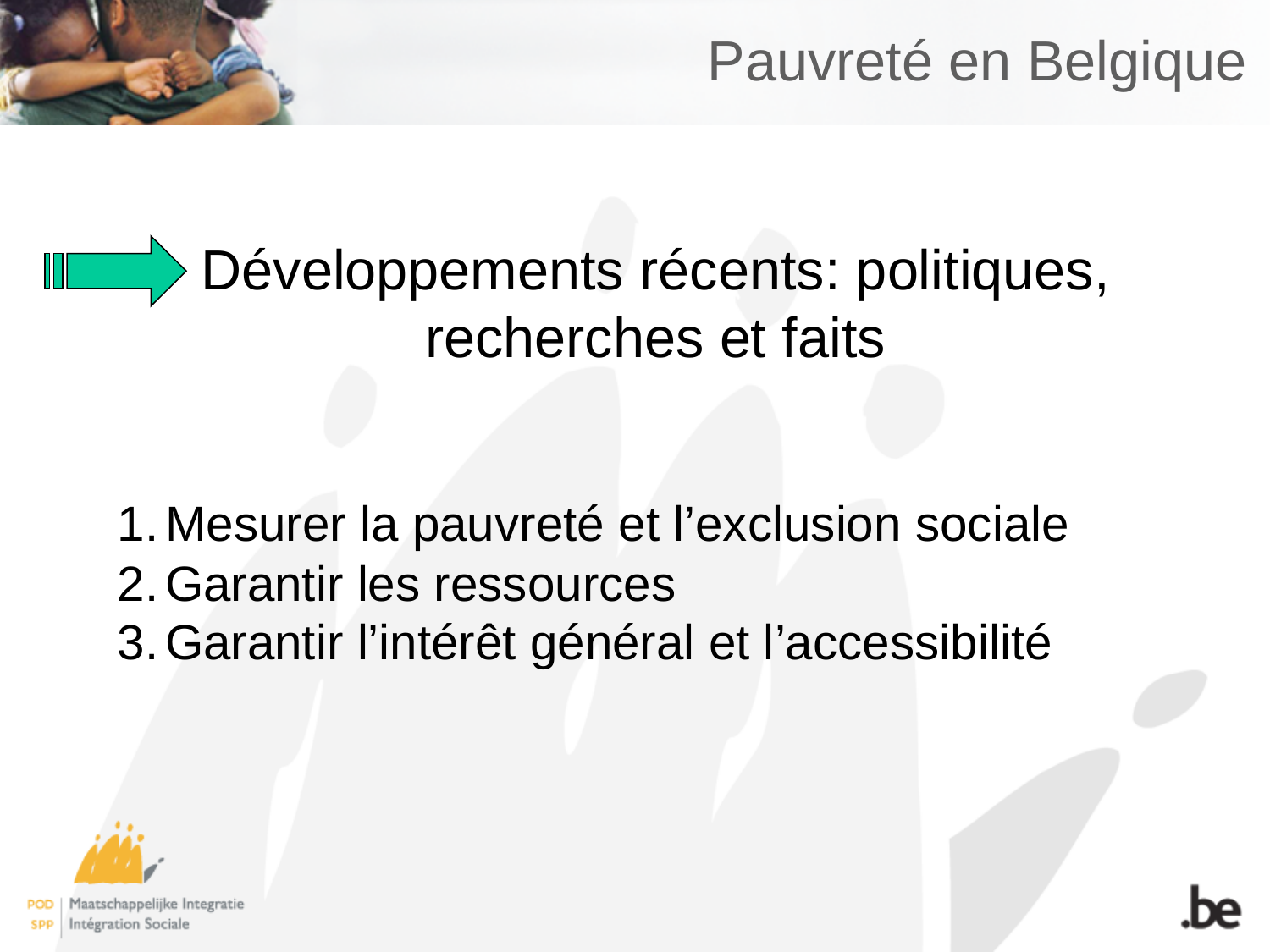

# Pauvreté en Belgique
Développements récents: politiques, recherches et faits

Mesurer la pauvreté et l’exclusion sociale
Garantir les ressources
Garantir l’intérêt général et l’accessibilité